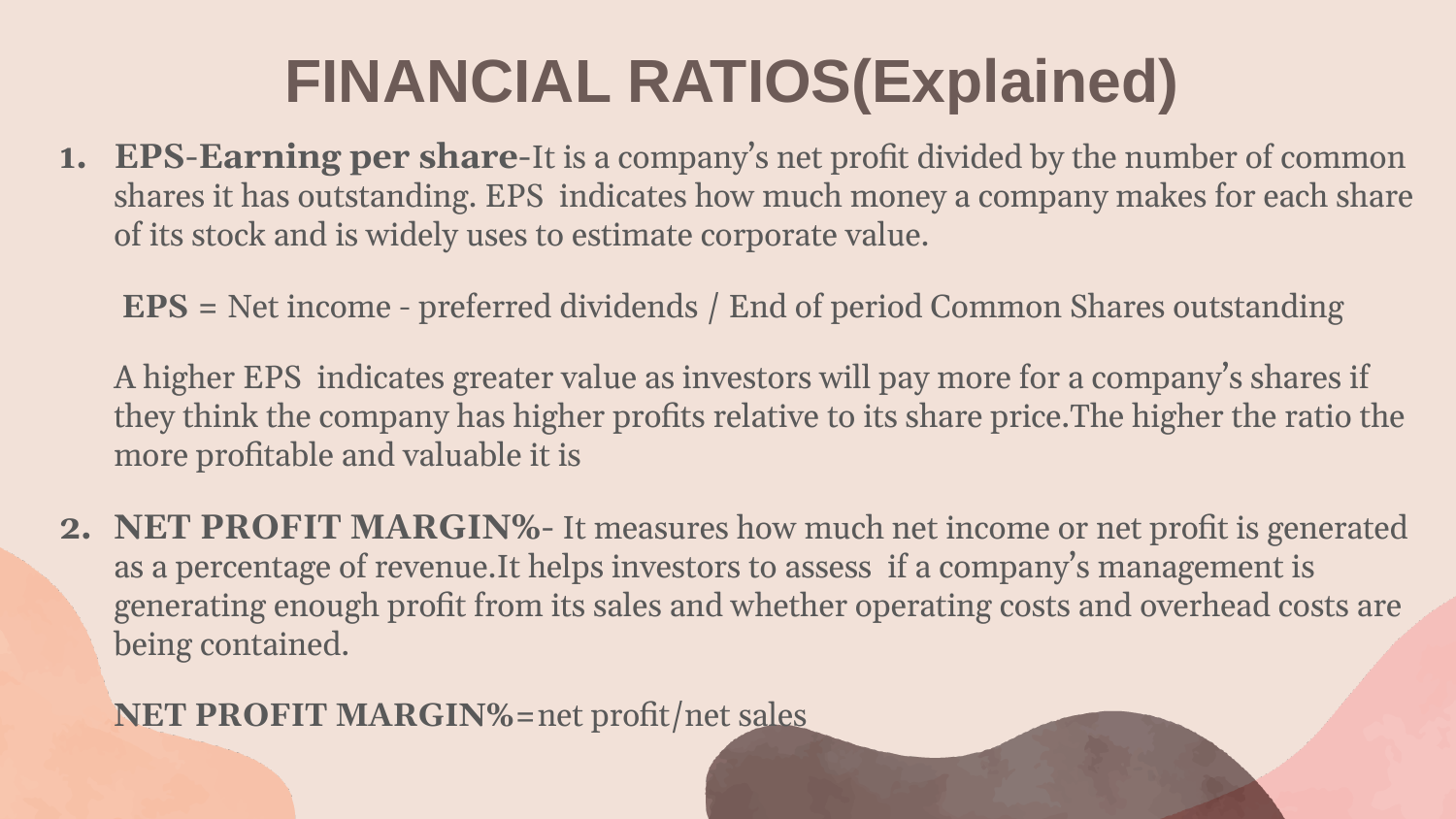

# FINANCIAL RATIOS(Explained)
EPS-Earning per share-It is a company’s net profit divided by the number of common shares it has outstanding. EPS  indicates how much money a company makes for each share of its stock and is widely uses to estimate corporate value.
 EPS = Net income - preferred dividends / End of period Common Shares outstanding
A higher EPS  indicates greater value as investors will pay more for a company’s shares if they think the company has higher profits relative to its share price.The higher the ratio the more profitable and valuable it is
NET PROFIT MARGIN%- It measures how much net income or net profit is generated as a percentage of revenue.It helps investors to assess  if a company’s management is generating enough profit from its sales and whether operating costs and overhead costs are being contained.
NET PROFIT MARGIN%=net profit/net sales